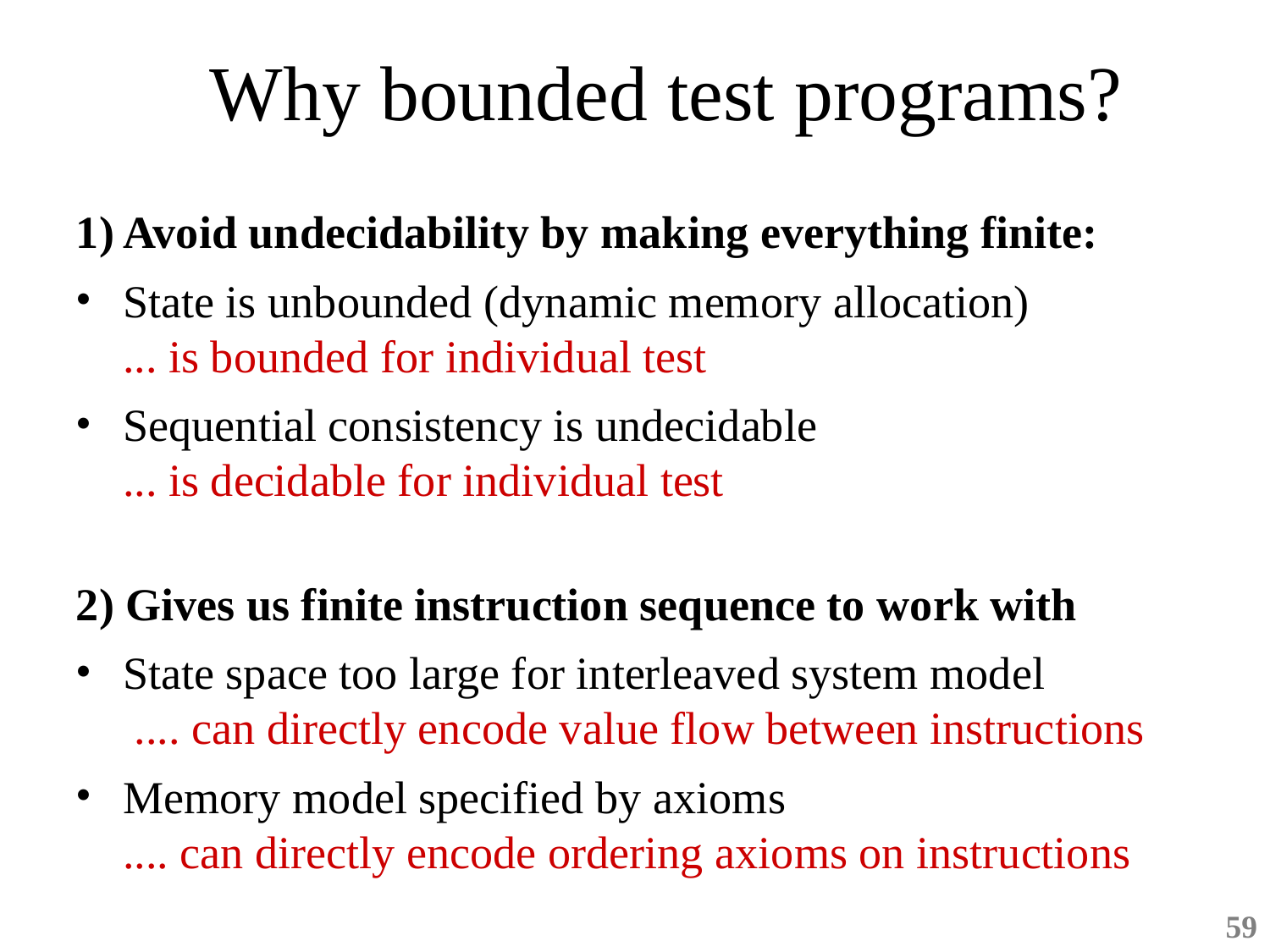

# Why bounded test programs?
1) Avoid undecidability by making everything finite:
State is unbounded (dynamic memory allocation)
... is bounded for individual test
Sequential consistency is undecidable
... is decidable for individual test
2) Gives us finite instruction sequence to work with
State space too large for interleaved system model
 .... can directly encode value flow between instructions
Memory model specified by axioms
.... can directly encode ordering axioms on instructions